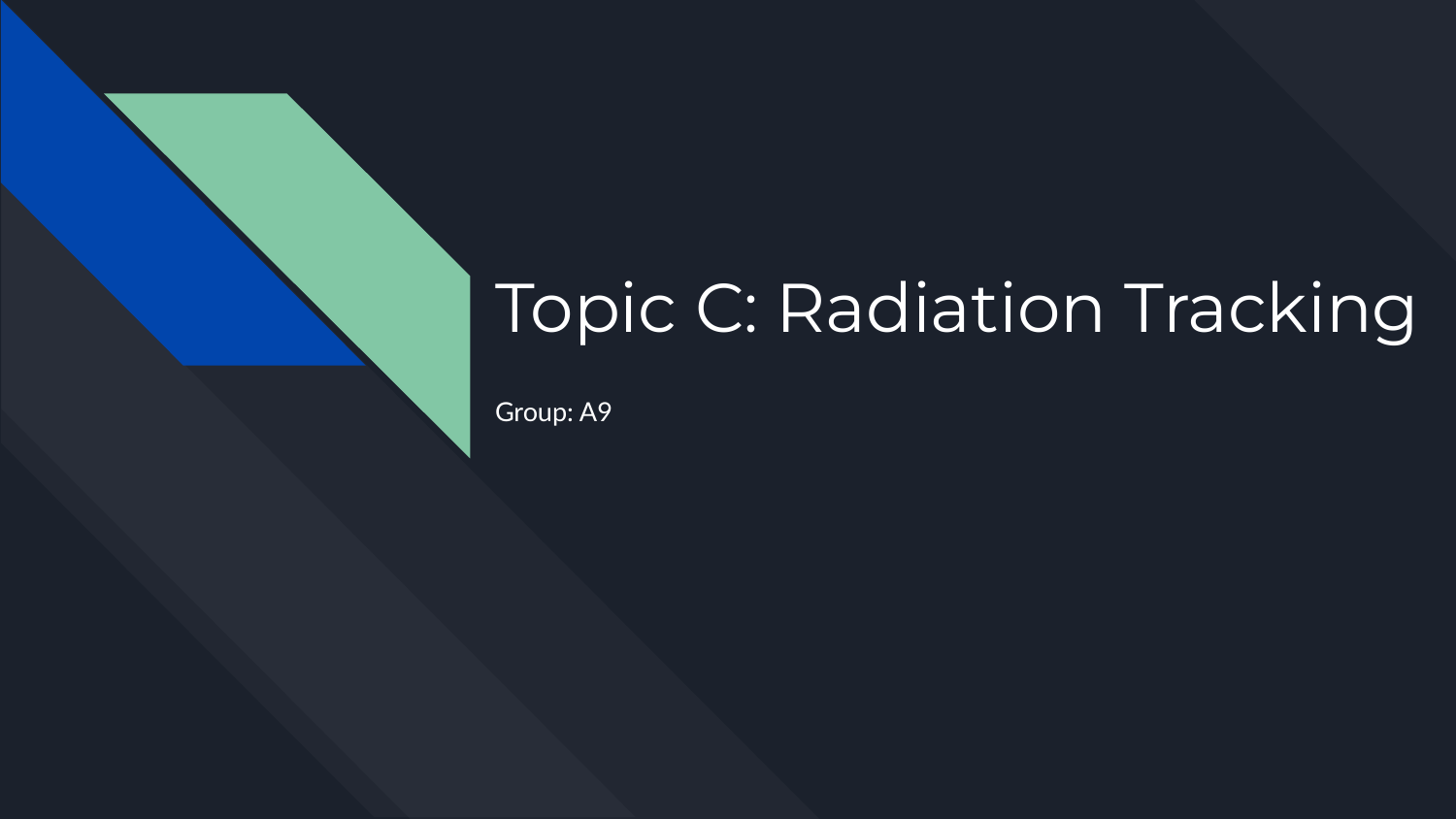

# Topic C: Radiation Tracking
Group: A9